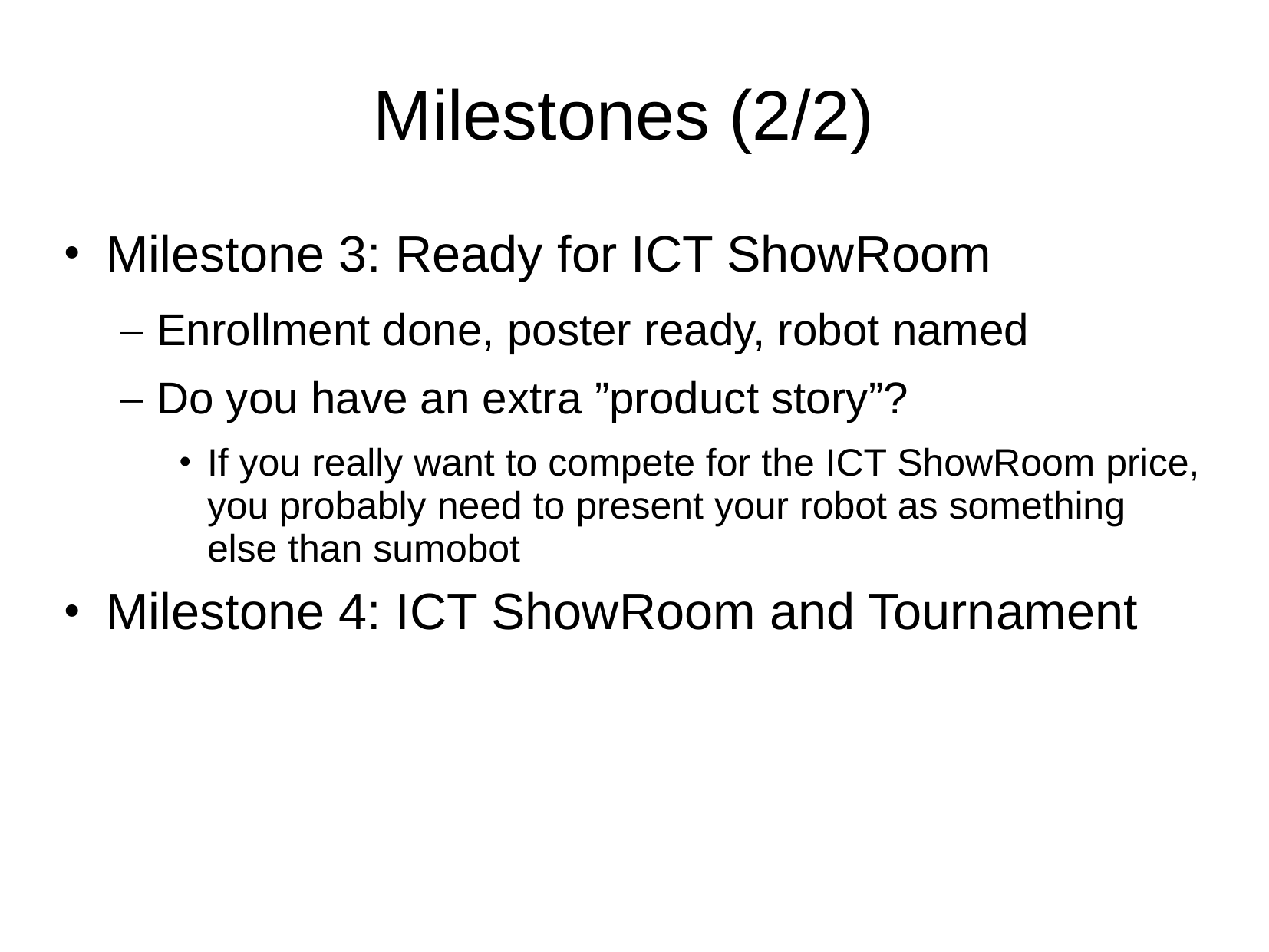

# Milestones (2/2)
Milestone 3: Ready for ICT ShowRoom
Enrollment done, poster ready, robot named
Do you have an extra ”product story”?
If you really want to compete for the ICT ShowRoom price, you probably need to present your robot as something else than sumobot
Milestone 4: ICT ShowRoom and Tournament